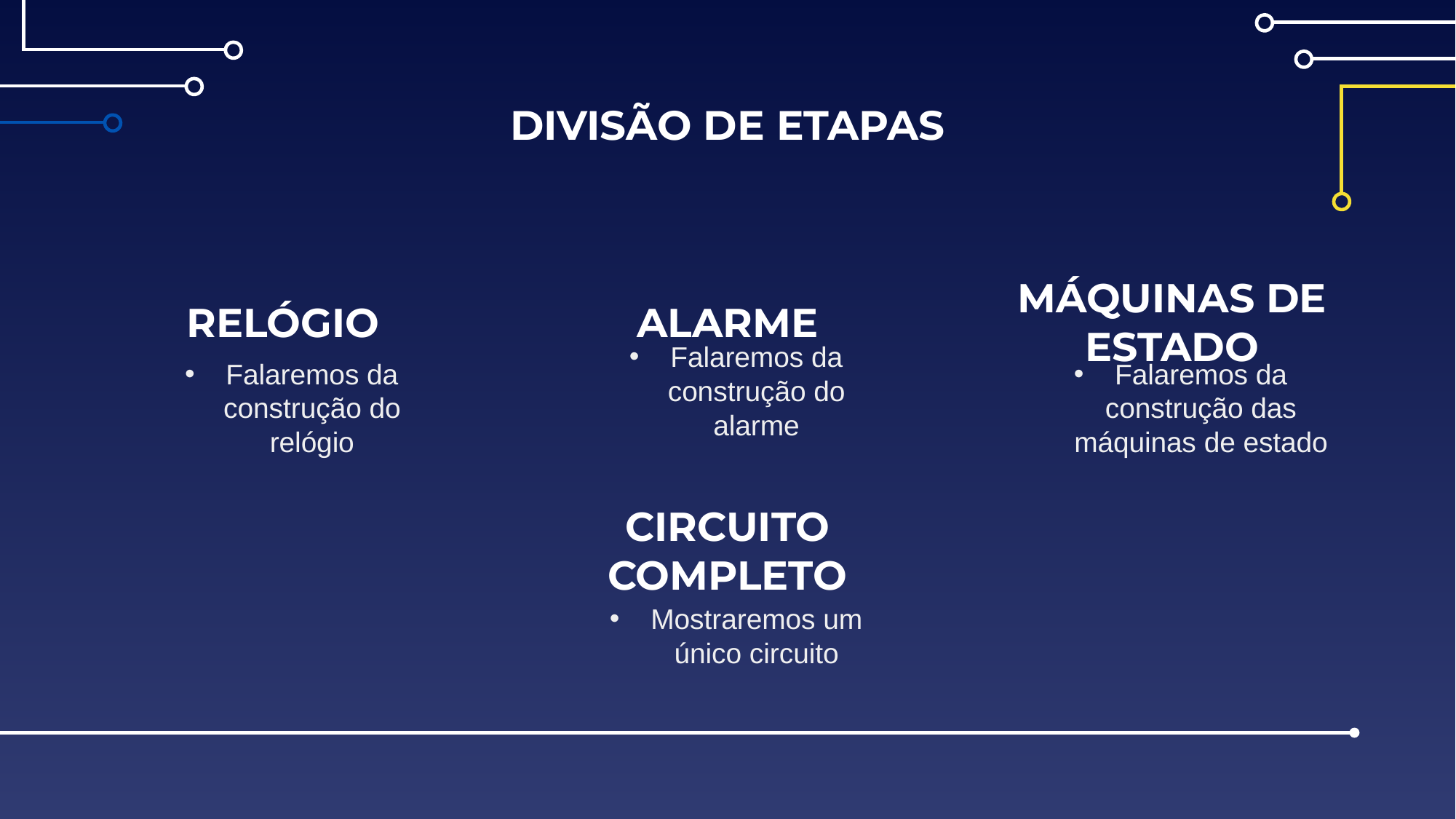

DIVISÃO DE ETAPAS
# RELÓGIO
ALARME
MÁQUINAS DE ESTADO
Falaremos da construção do relógio
Falaremos da construção do alarme

Falaremos da construção das máquinas de estado

CIRCUITO COMPLETO

Mostraremos um único circuito